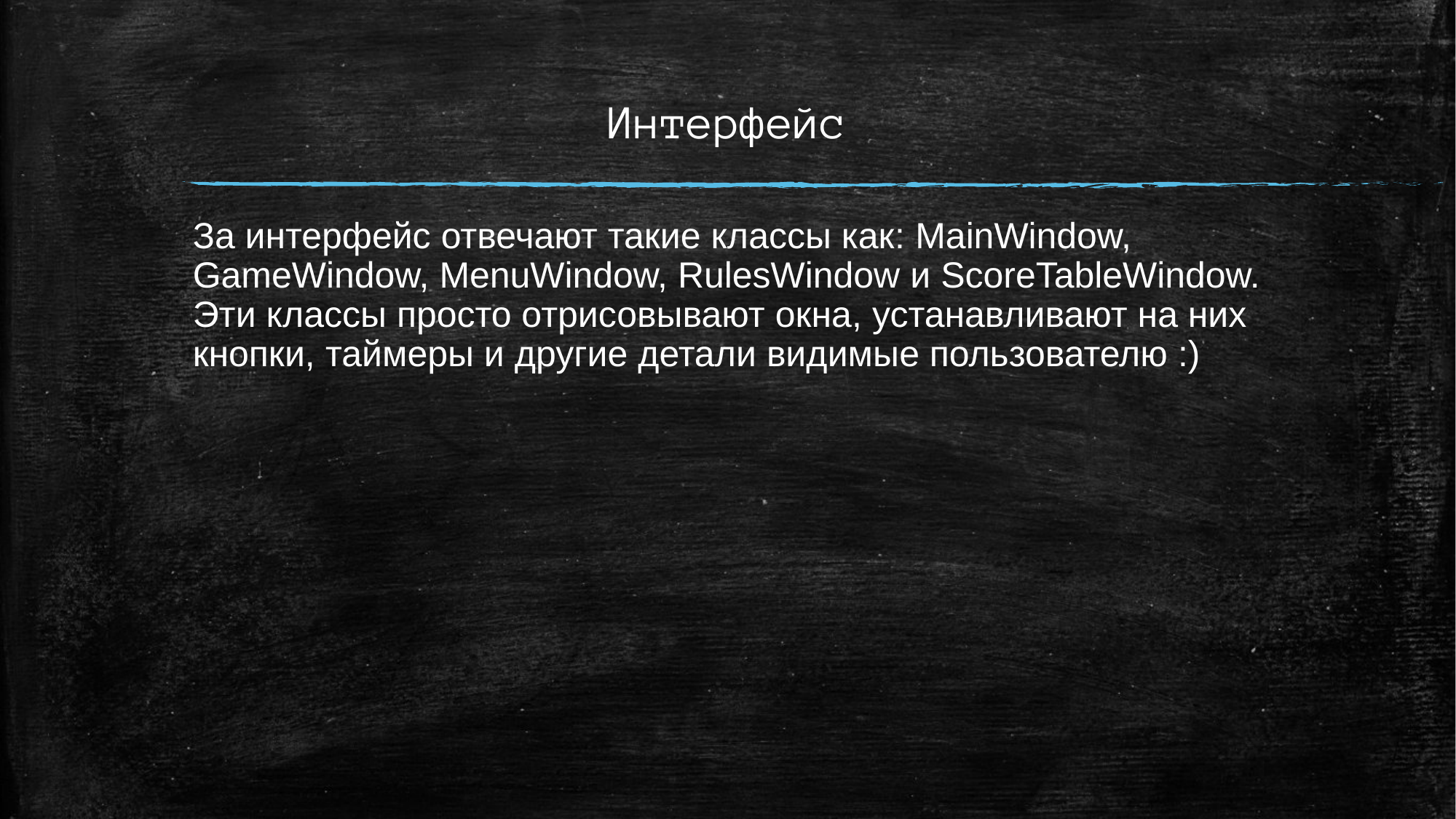

# Интерфейс
За интерфейс отвечают такие классы как: MainWindow,  GameWindow, MenuWindow, RulesWindow и ScoreTableWindow. Эти классы просто отрисовывают окна, устанавливают на них кнопки, таймеры и другие детали видимые пользователю :)